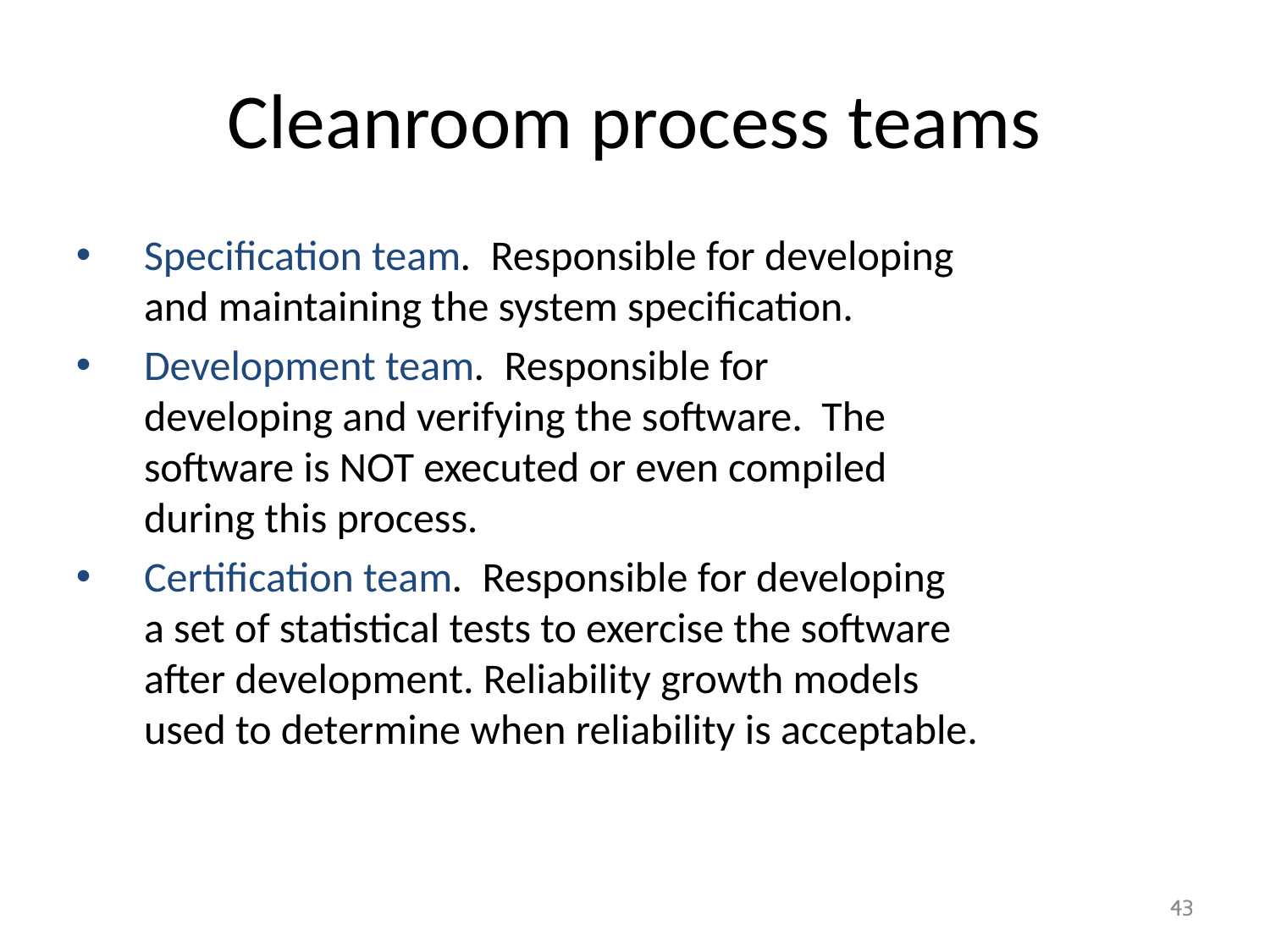

# Cleanroom process teams
Specification team.  Responsible for developing
and maintaining the system specification.
Development team.  Responsible for
developing and verifying the software.  The
software is NOT executed or even compiled
during this process.
Certification team.  Responsible for developing
a set of statistical tests to exercise the software
after development. Reliability growth models
used to determine when reliability is acceptable.
43